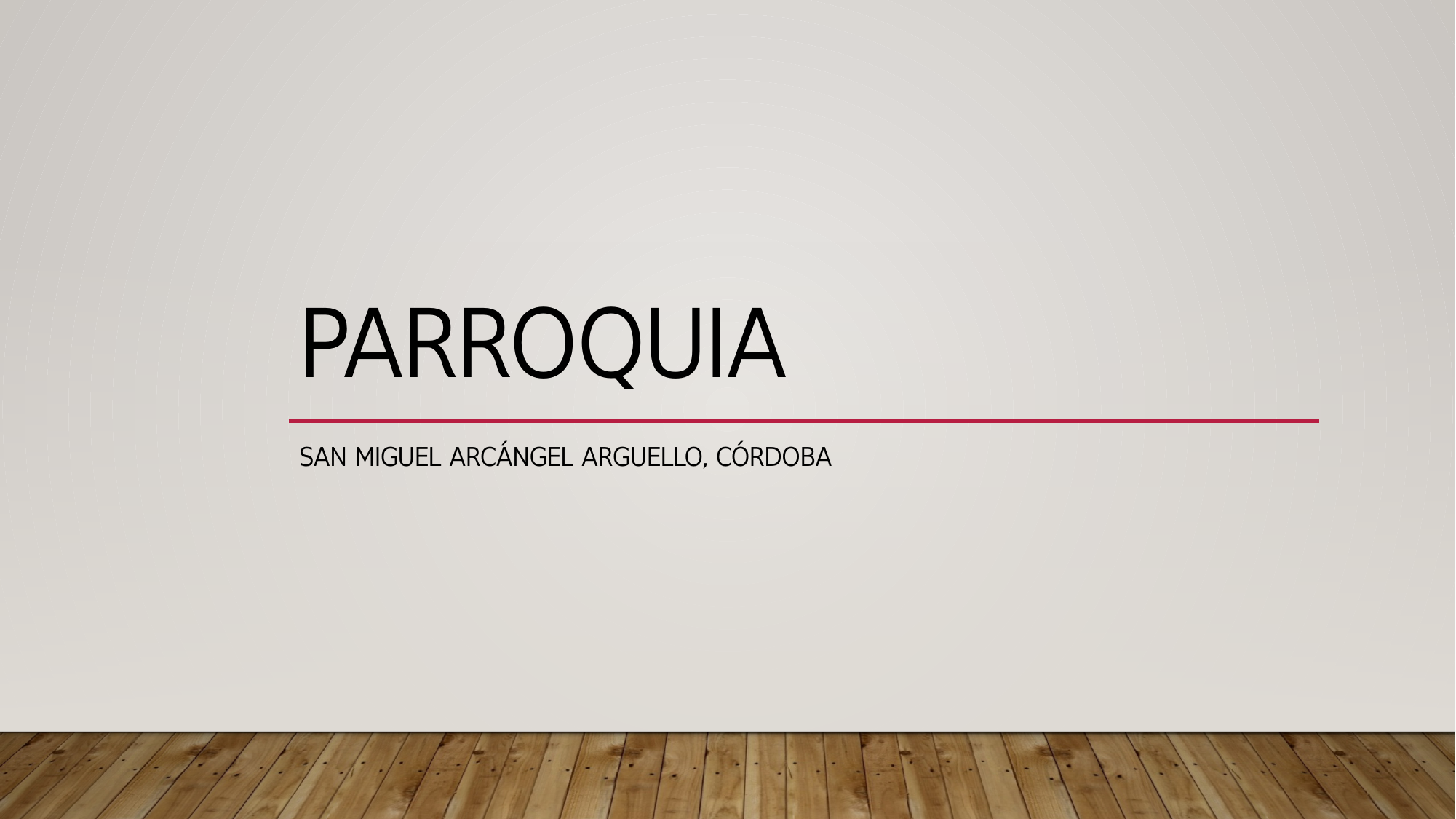

# Parroquia
San miguel arcángel arguello, córdoba